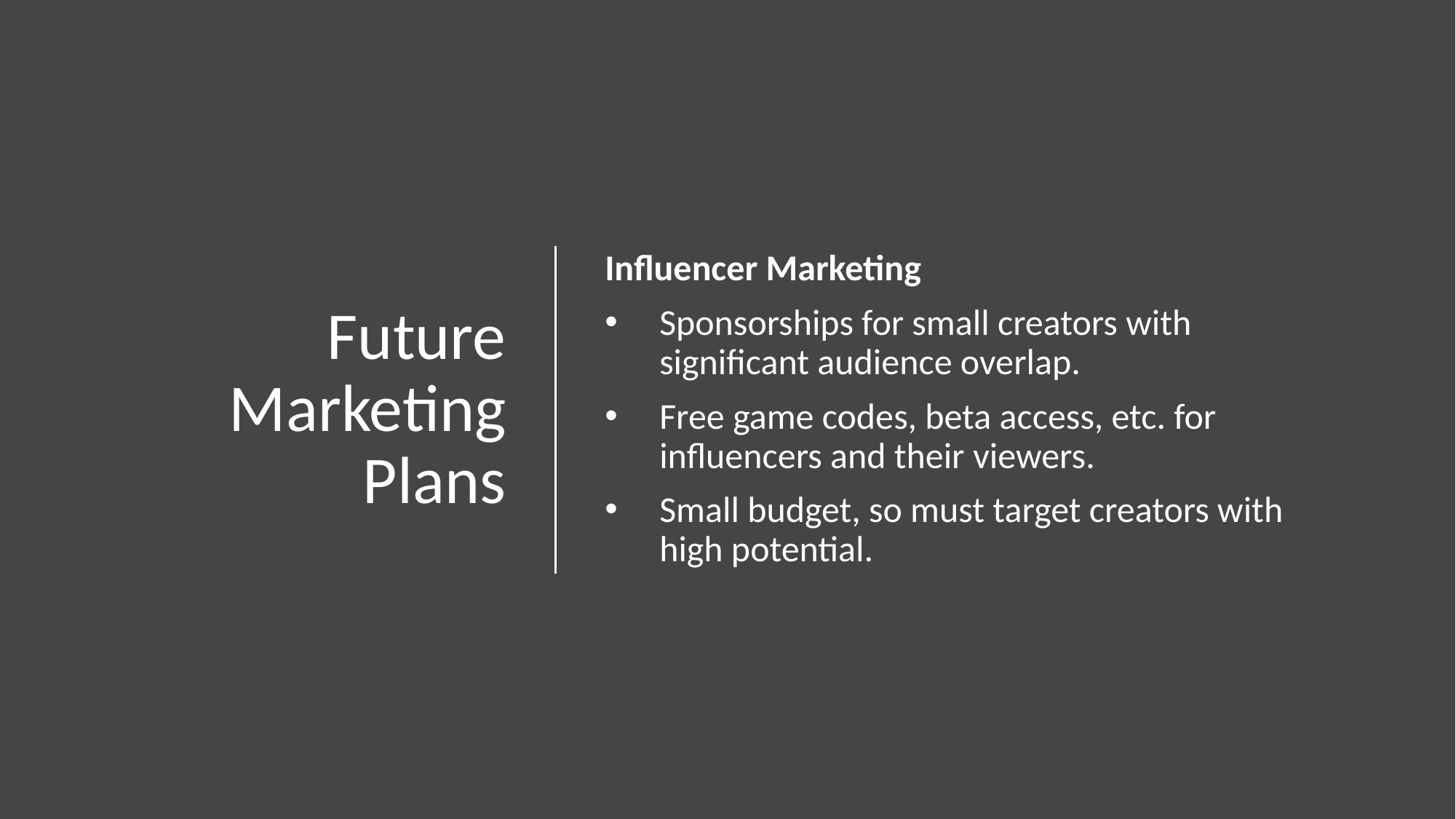

# Future Marketing Plans
Influencer Marketing
Sponsorships for small creators with significant audience overlap.
Free game codes, beta access, etc. for influencers and their viewers.
Small budget, so must target creators with high potential.